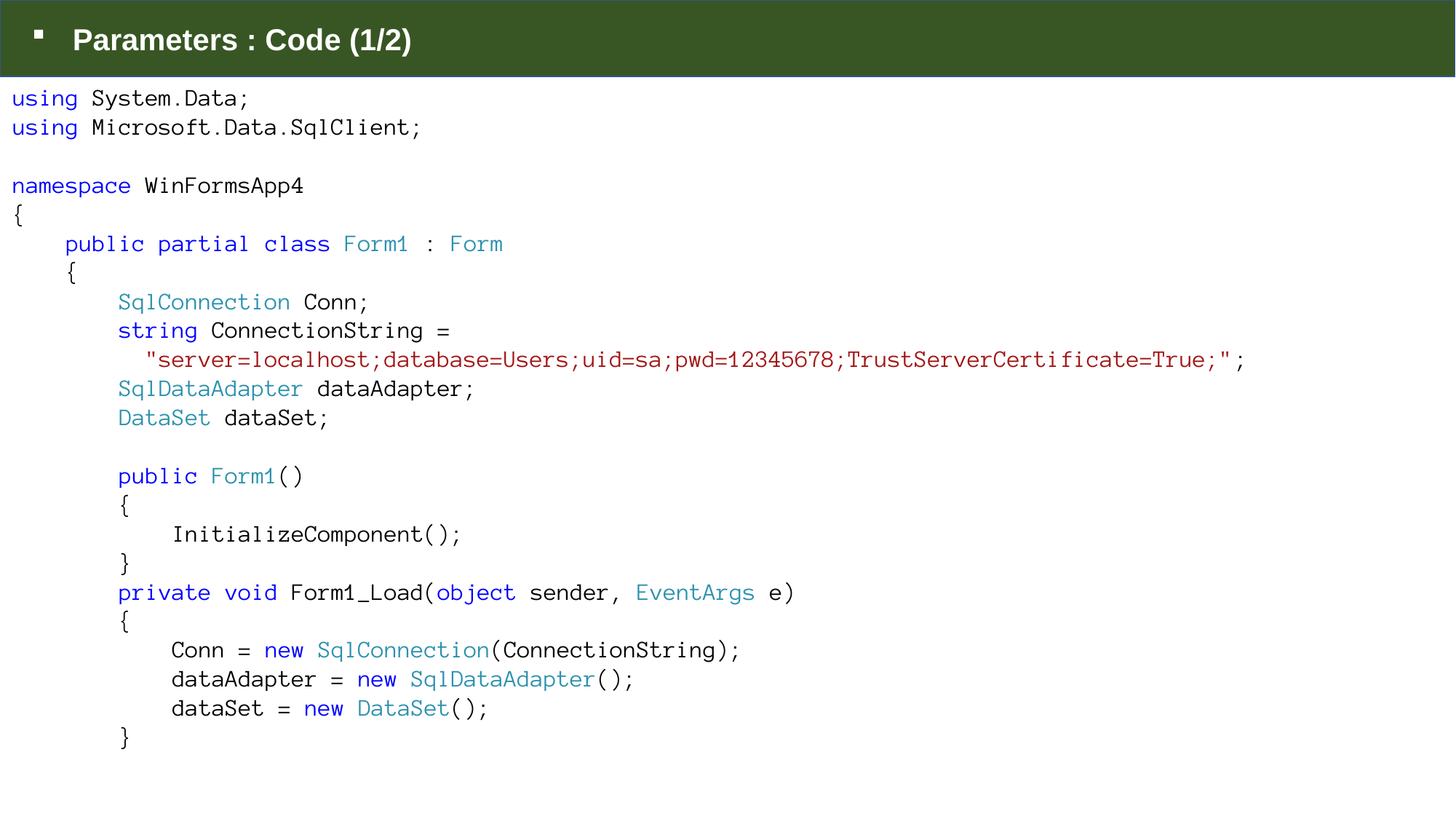

Parameters : Code (1/2)
using System.Data;
using Microsoft.Data.SqlClient;

namespace WinFormsApp4
{
    public partial class Form1 : Form
    {
        SqlConnection Conn;
        string ConnectionString =
          "server=localhost;database=Users;uid=sa;pwd=12345678;TrustServerCertificate=True;";
        SqlDataAdapter dataAdapter;
        DataSet dataSet;

        public Form1()
        {
            InitializeComponent();
        }
        private void Form1_Load(object sender, EventArgs e)
        {
            Conn = new SqlConnection(ConnectionString);
            dataAdapter = new SqlDataAdapter();
            dataSet = new DataSet();
        }